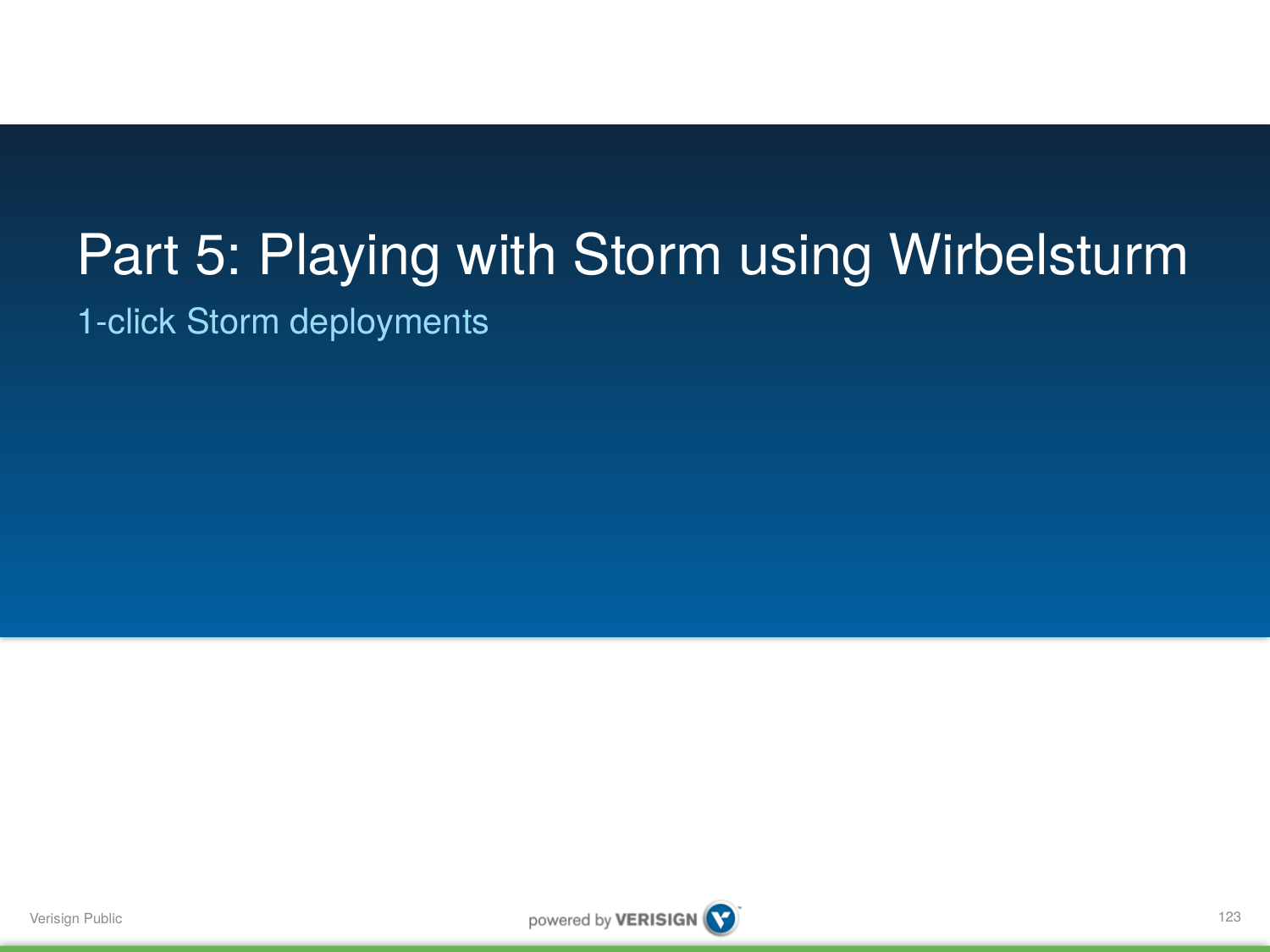

# Part 5: Playing with Storm using Wirbelsturm
1-click Storm deployments
123